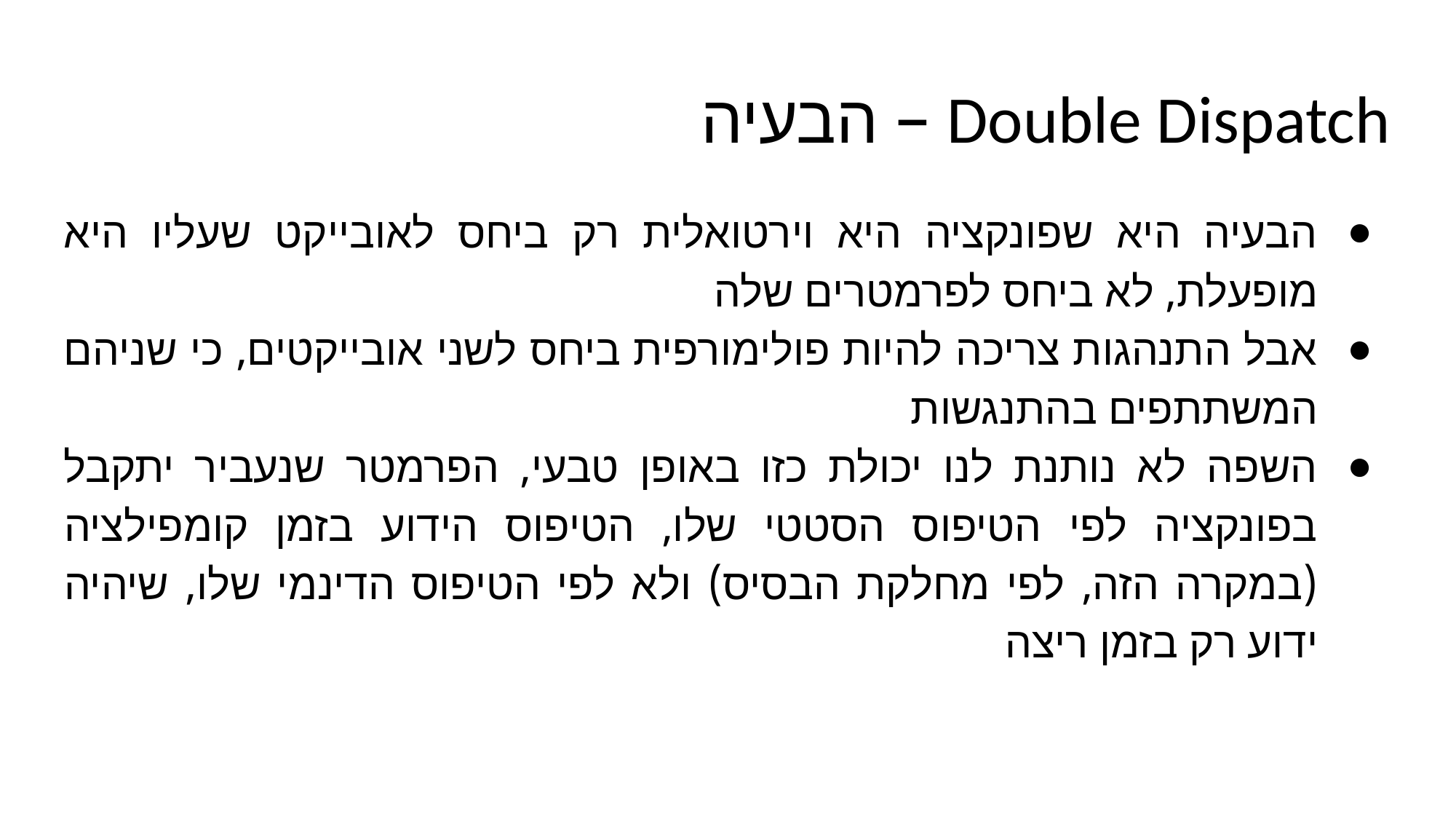

# ‏Double Dispatch – הבעיה
הבעיה היא שפונקציה היא וירטואלית רק ביחס לאובייקט שעליו היא מופעלת, לא ביחס לפרמטרים שלה
אבל התנהגות צריכה להיות פולימורפית ביחס לשני אובייקטים, כי שניהם המשתתפים בהתנגשות
השפה לא נותנת לנו יכולת כזו באופן טבעי, הפרמטר שנעביר יתקבל בפונקציה לפי הטיפוס הסטטי שלו, הטיפוס הידוע בזמן קומפילציה (במקרה הזה, לפי מחלקת הבסיס) ולא לפי הטיפוס הדינמי שלו, שיהיה ידוע רק בזמן ריצה